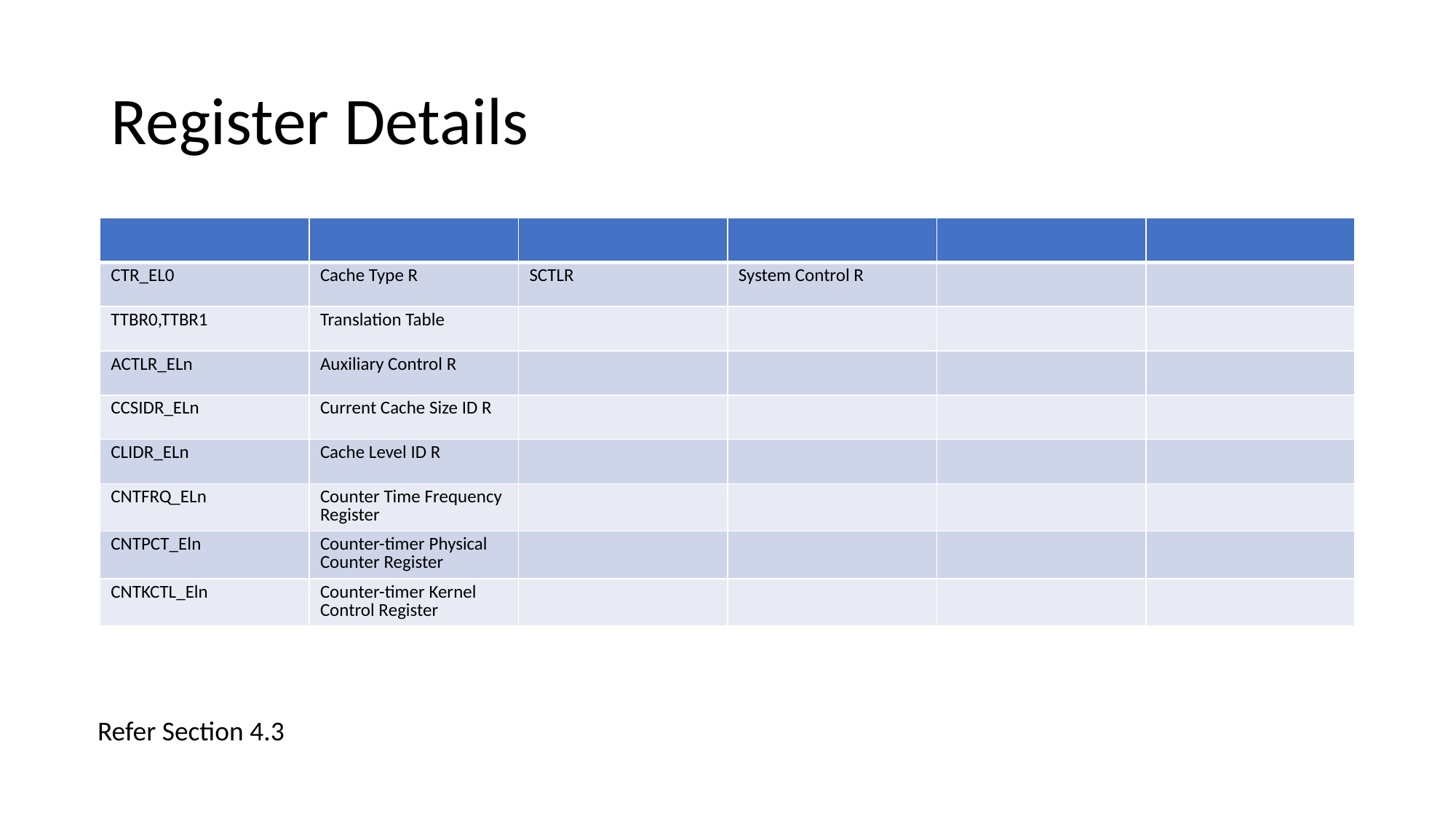

# Register Details
|  |  |  |  |  |  |
| --- | --- | --- | --- | --- | --- |
| CTR\_EL0 | Cache Type R | SCTLR | System Control R |  |  |
| TTBR0,TTBR1 | Translation Table |  |  |  |  |
| ACTLR\_ELn | Auxiliary Control R |  |  |  |  |
| CCSIDR\_ELn | Current Cache Size ID R |  |  |  |  |
| CLIDR\_ELn | Cache Level ID R |  |  |  |  |
| CNTFRQ\_ELn | Counter Time Frequency Register |  |  |  |  |
| CNTPCT\_Eln | Counter-timer Physical Counter Register |  |  |  |  |
| CNTKCTL\_Eln | Counter-timer Kernel Control Register |  |  |  |  |
Refer Section 4.3